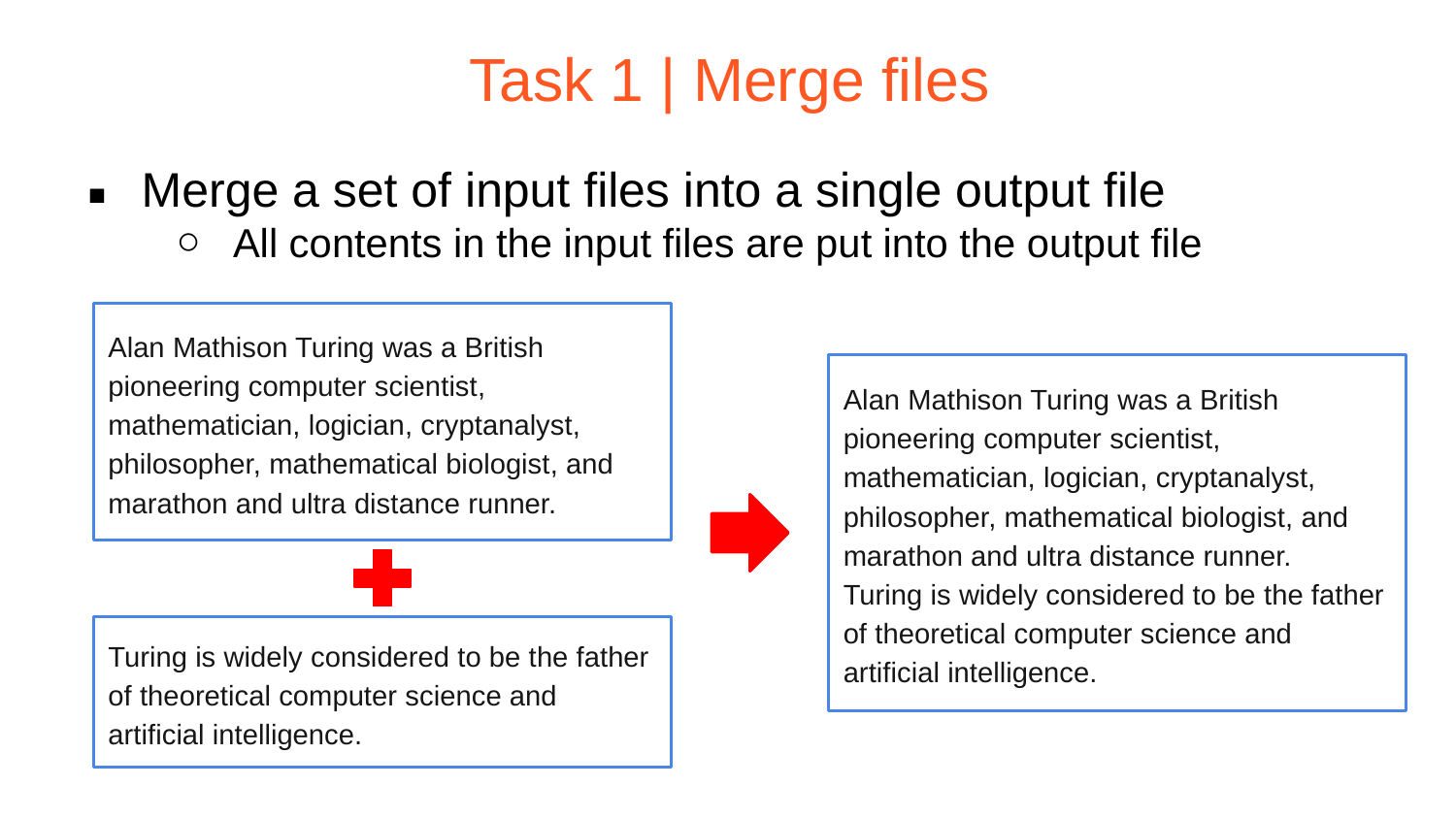

Task 1 | Merge files
Merge a set of input files into a single output file
All contents in the input files are put into the output file
Alan Mathison Turing was a British pioneering computer scientist, mathematician, logician, cryptanalyst, philosopher, mathematical biologist, and marathon and ultra distance runner.
Alan Mathison Turing was a British pioneering computer scientist, mathematician, logician, cryptanalyst, philosopher, mathematical biologist, and marathon and ultra distance runner.
Turing is widely considered to be the father of theoretical computer science and artificial intelligence.

Turing is widely considered to be the father of theoretical computer science and artificial intelligence.